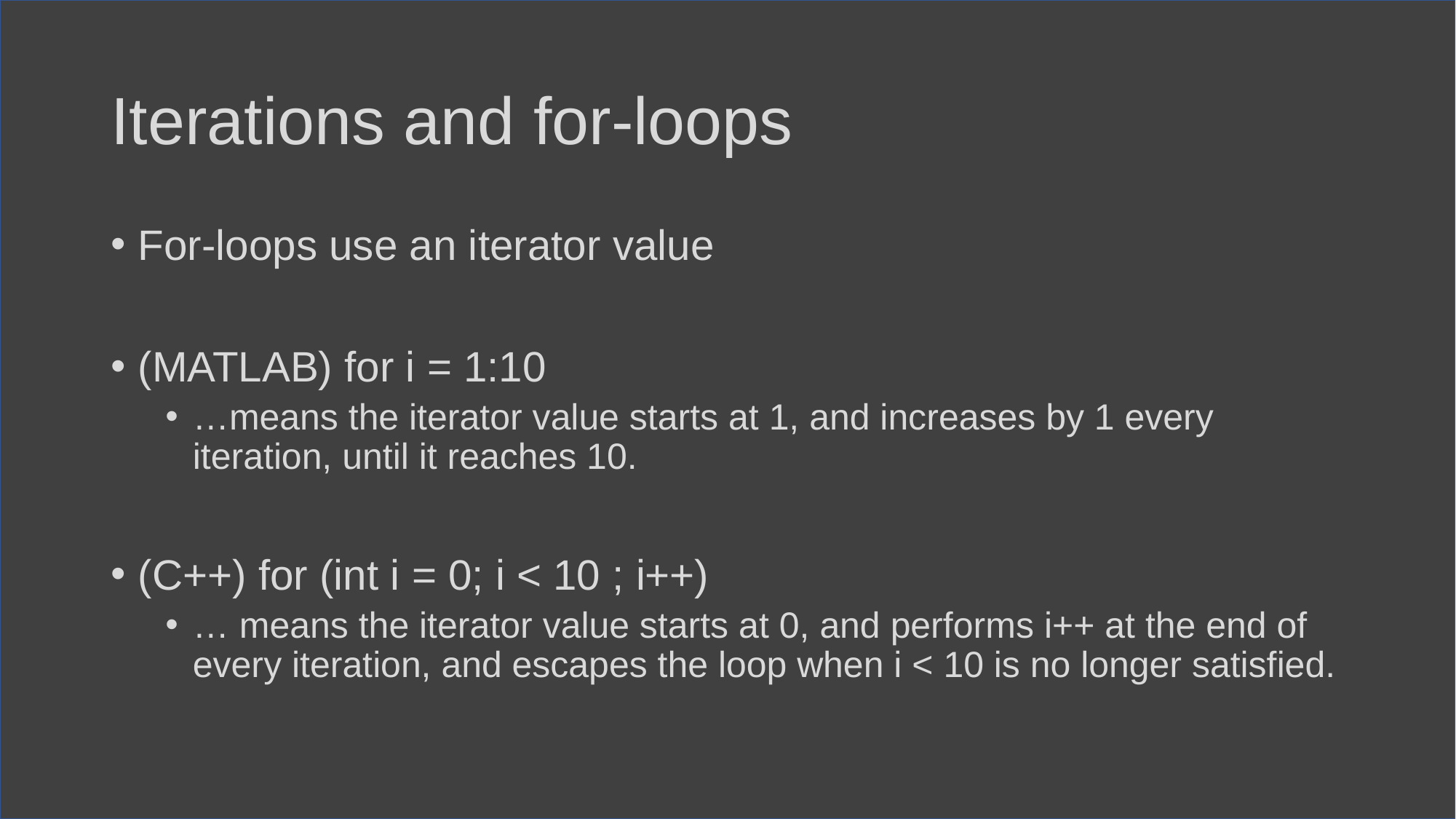

# Iterations and for-loops
For-loops use an iterator value

(MATLAB) for i = 1:10
…means the iterator value starts at 1, and increases by 1 every iteration, until it reaches 10.

(C++) for (int i = 0; i < 10 ; i++)
… means the iterator value starts at 0, and performs i++ at the end of every iteration, and escapes the loop when i < 10 is no longer satisfied.